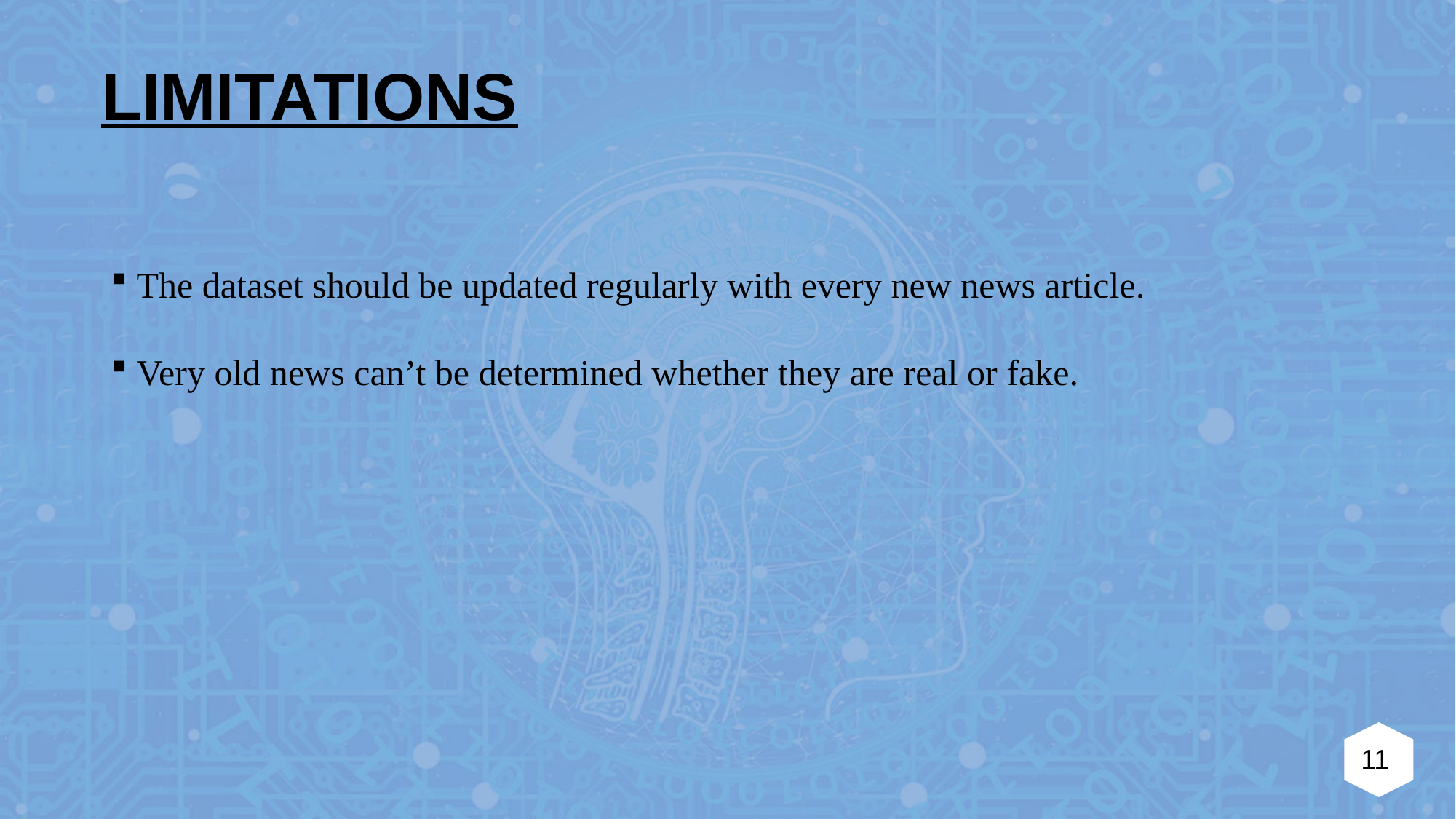

LIMITATIONS

 The dataset should be updated regularly with every new news article.

 Very old news can’t be determined whether they are real or fake.

11